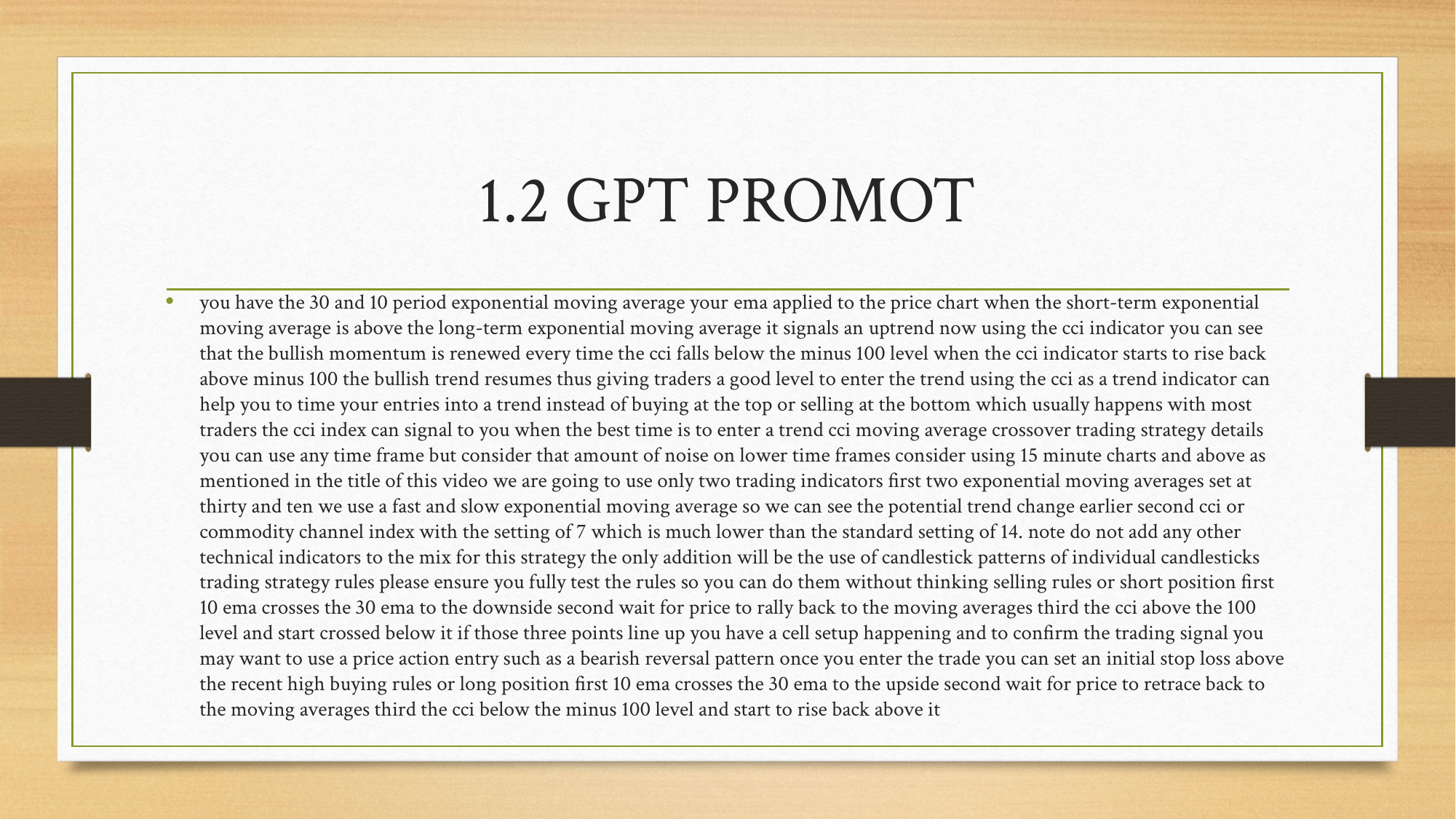

# 1.2 GPT PROMOT
you have the 30 and 10 period exponential moving average your ema applied to the price chart when the short-term exponential moving average is above the long-term exponential moving average it signals an uptrend now using the cci indicator you can see that the bullish momentum is renewed every time the cci falls below the minus 100 level when the cci indicator starts to rise back above minus 100 the bullish trend resumes thus giving traders a good level to enter the trend using the cci as a trend indicator can help you to time your entries into a trend instead of buying at the top or selling at the bottom which usually happens with most traders the cci index can signal to you when the best time is to enter a trend cci moving average crossover trading strategy details you can use any time frame but consider that amount of noise on lower time frames consider using 15 minute charts and above as mentioned in the title of this video we are going to use only two trading indicators first two exponential moving averages set at thirty and ten we use a fast and slow exponential moving average so we can see the potential trend change earlier second cci or commodity channel index with the setting of 7 which is much lower than the standard setting of 14. note do not add any other technical indicators to the mix for this strategy the only addition will be the use of candlestick patterns of individual candlesticks trading strategy rules please ensure you fully test the rules so you can do them without thinking selling rules or short position first 10 ema crosses the 30 ema to the downside second wait for price to rally back to the moving averages third the cci above the 100 level and start crossed below it if those three points line up you have a cell setup happening and to confirm the trading signal you may want to use a price action entry such as a bearish reversal pattern once you enter the trade you can set an initial stop loss above the recent high buying rules or long position first 10 ema crosses the 30 ema to the upside second wait for price to retrace back to the moving averages third the cci below the minus 100 level and start to rise back above it